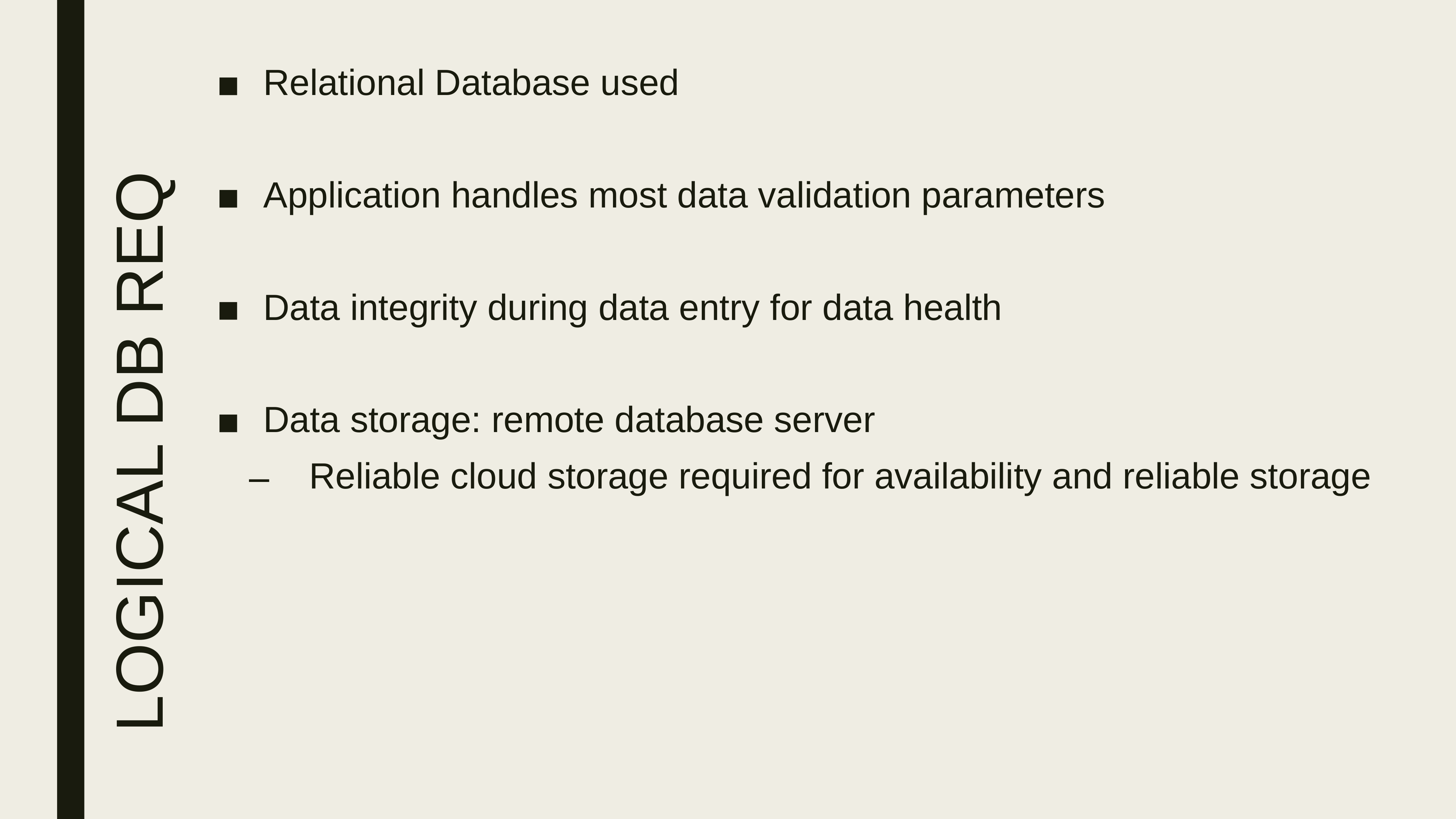

Relational Database used

Application handles most data validation parameters

Data integrity during data entry for data health

Data storage: remote database server
Reliable cloud storage required for availability and reliable storage
# LOGICAL DB REQ